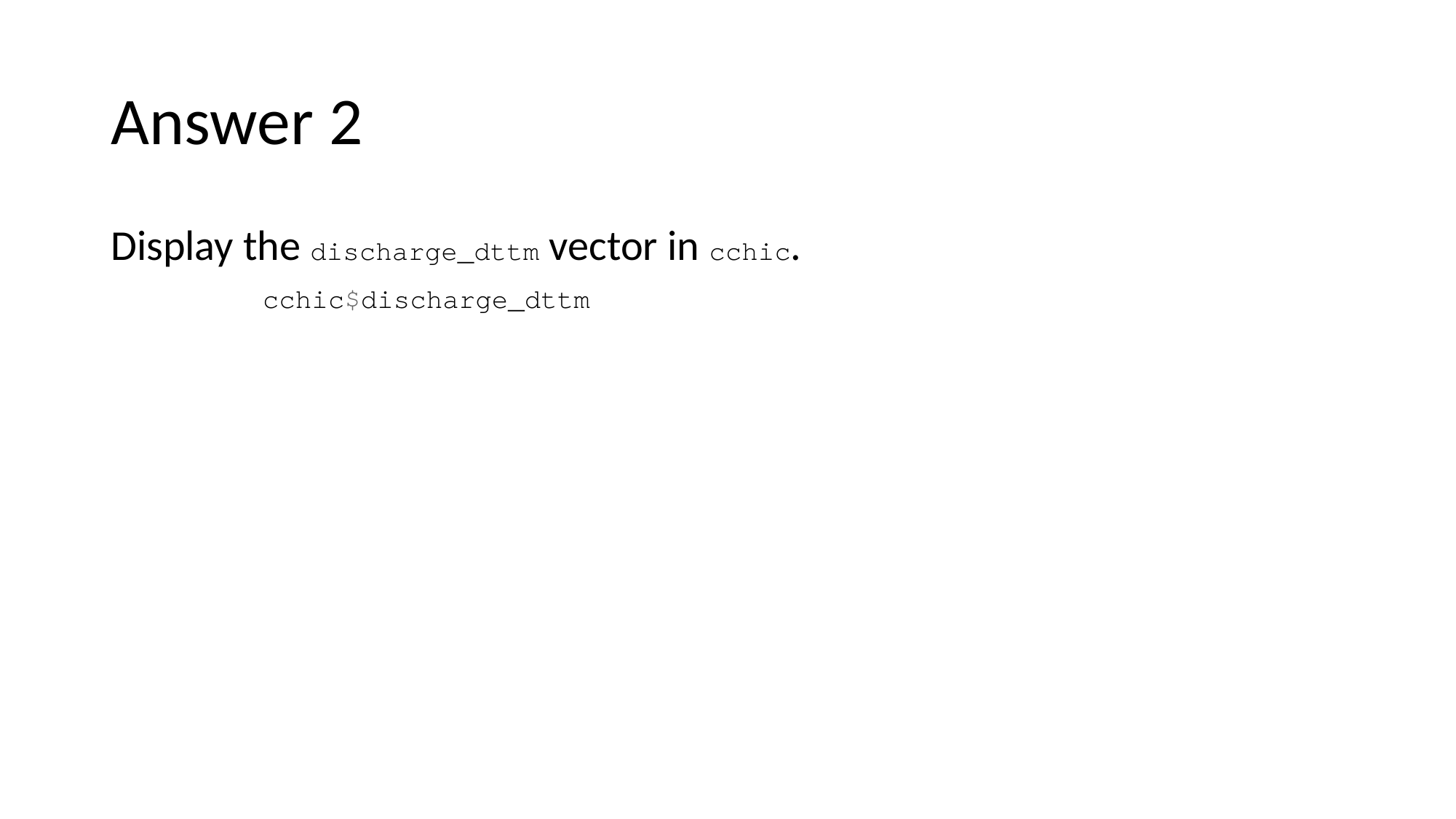

# Answer 2
Display the discharge_dttm vector in cchic.
cchic$discharge_dttm